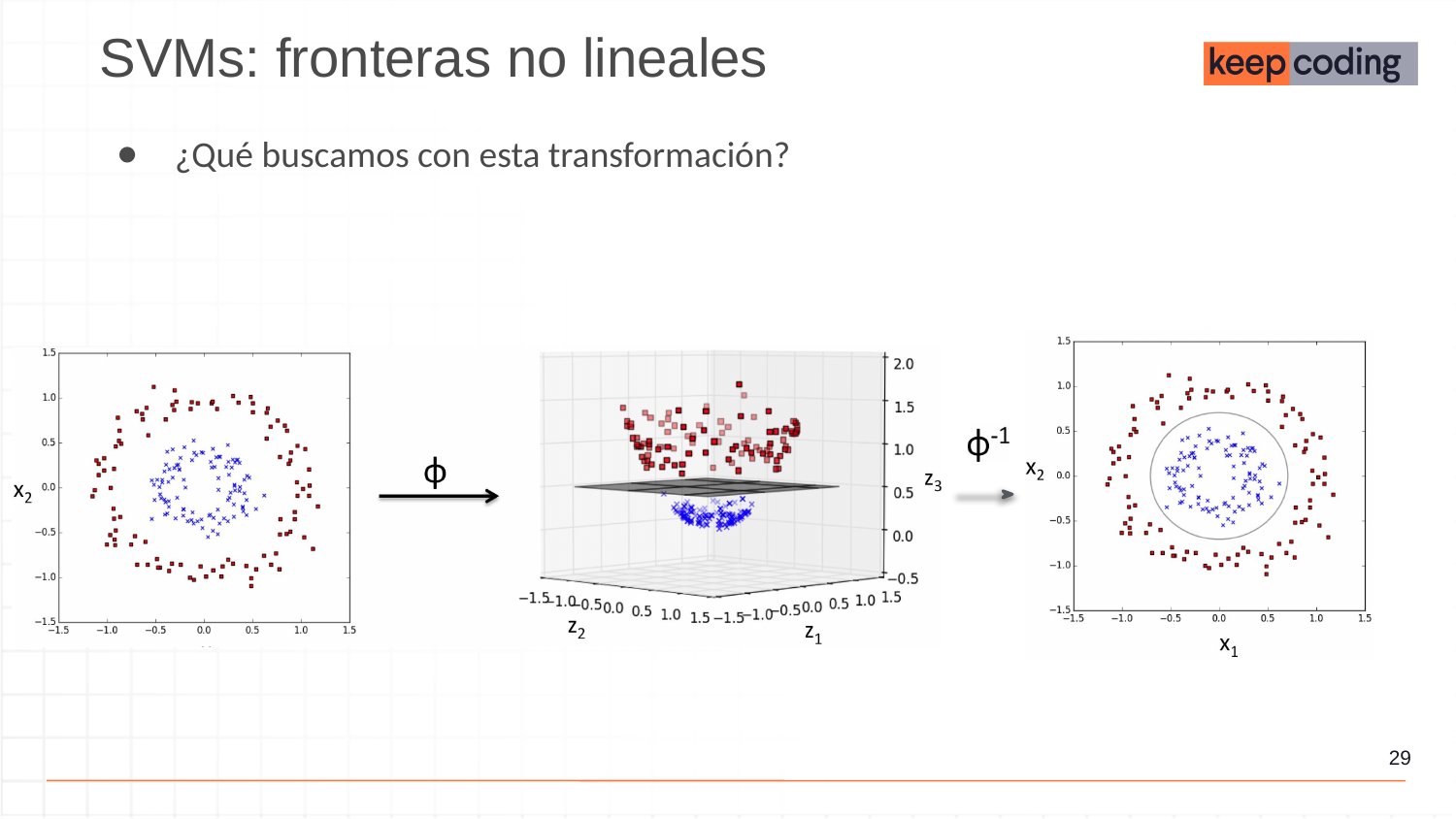

SVMs: fronteras no lineales
¿Qué buscamos con esta transformación?

29